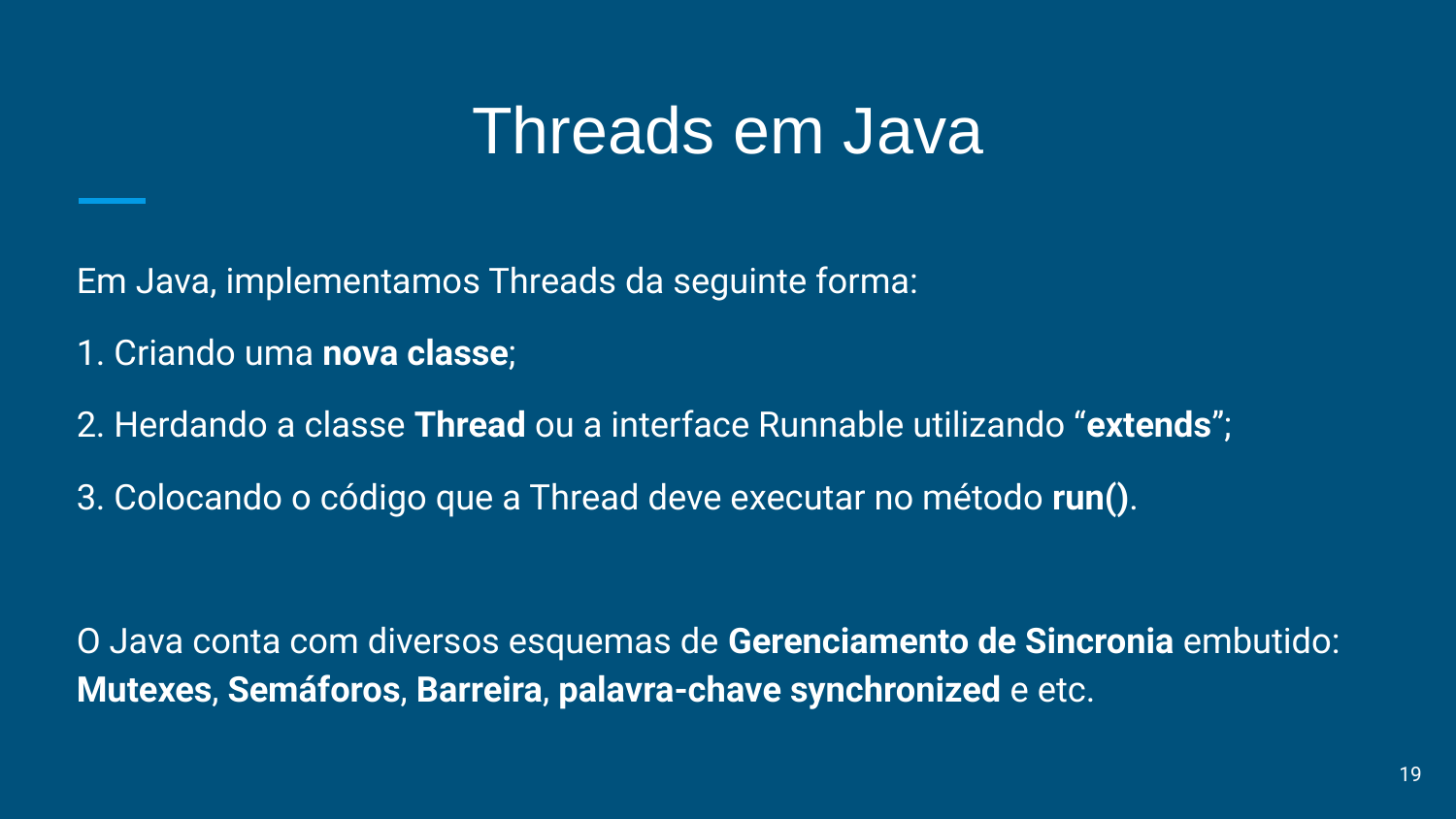

# Threads em Java
Em Java, implementamos Threads da seguinte forma:
1. Criando uma nova classe;
2. Herdando a classe Thread ou a interface Runnable utilizando “extends”;
3. Colocando o código que a Thread deve executar no método run().

O Java conta com diversos esquemas de Gerenciamento de Sincronia embutido: Mutexes, Semáforos, Barreira, palavra-chave synchronized e etc.
19